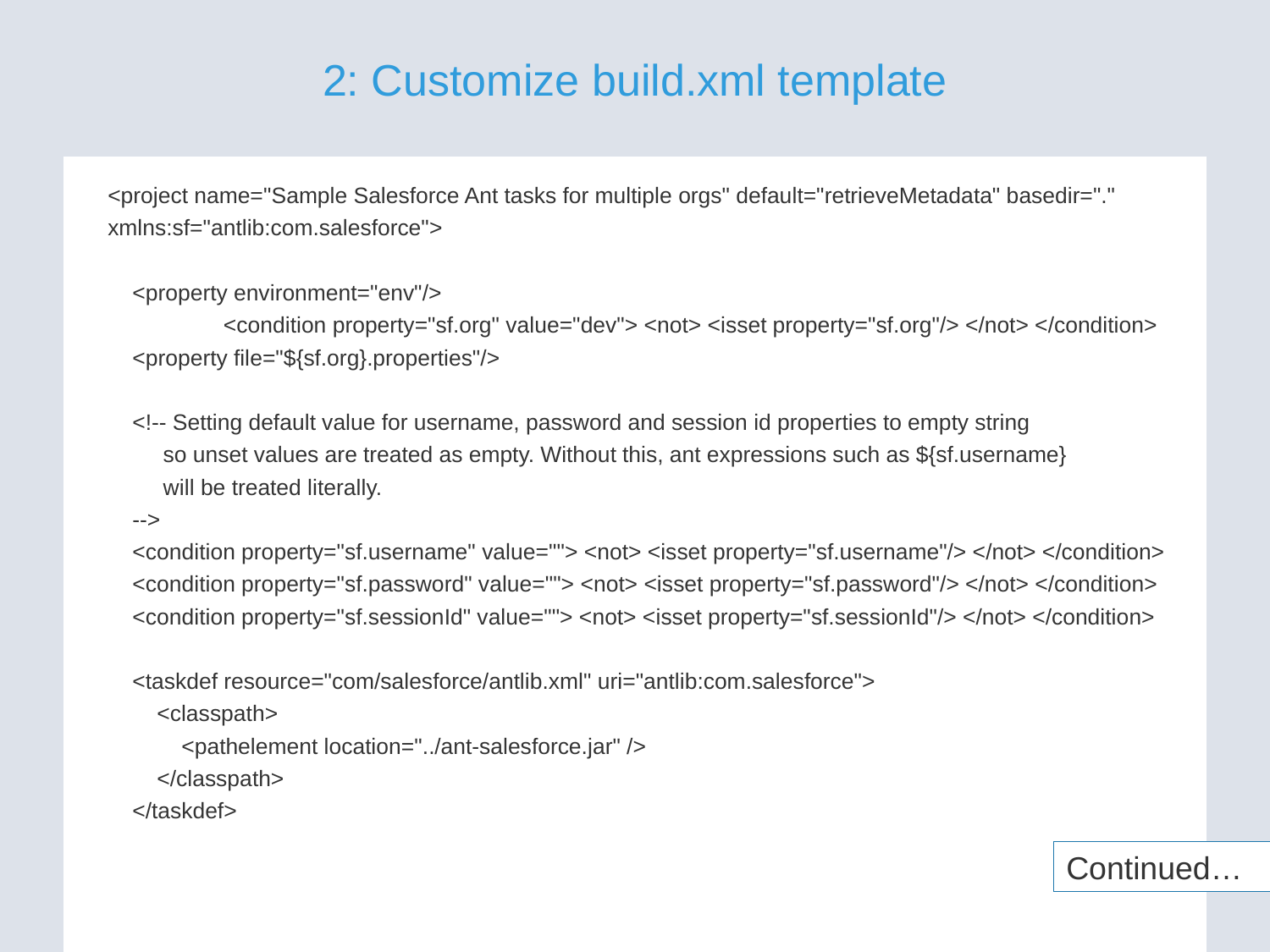

# 2: Customize build.xml template
<project name="Sample Salesforce Ant tasks for multiple orgs" default="retrieveMetadata" basedir="." xmlns:sf="antlib:com.salesforce">

    <property environment="env"/>
 	<condition property="sf.org" value="dev"> <not> <isset property="sf.org"/> </not> </condition>
    <property file="${sf.org}.properties"/>

    <!-- Setting default value for username, password and session id properties to empty string
         so unset values are treated as empty. Without this, ant expressions such as ${sf.username}
         will be treated literally.
    -->
    <condition property="sf.username" value=""> <not> <isset property="sf.username"/> </not> </condition>
    <condition property="sf.password" value=""> <not> <isset property="sf.password"/> </not> </condition>
    <condition property="sf.sessionId" value=""> <not> <isset property="sf.sessionId"/> </not> </condition>

    <taskdef resource="com/salesforce/antlib.xml" uri="antlib:com.salesforce">
        <classpath>
            <pathelement location="../ant-salesforce.jar" />
        </classpath>
    </taskdef>

Continued…
6/2/16
© 2015 Acumen Solutions. All Rights Reserved. www.acumensolutions.com
3